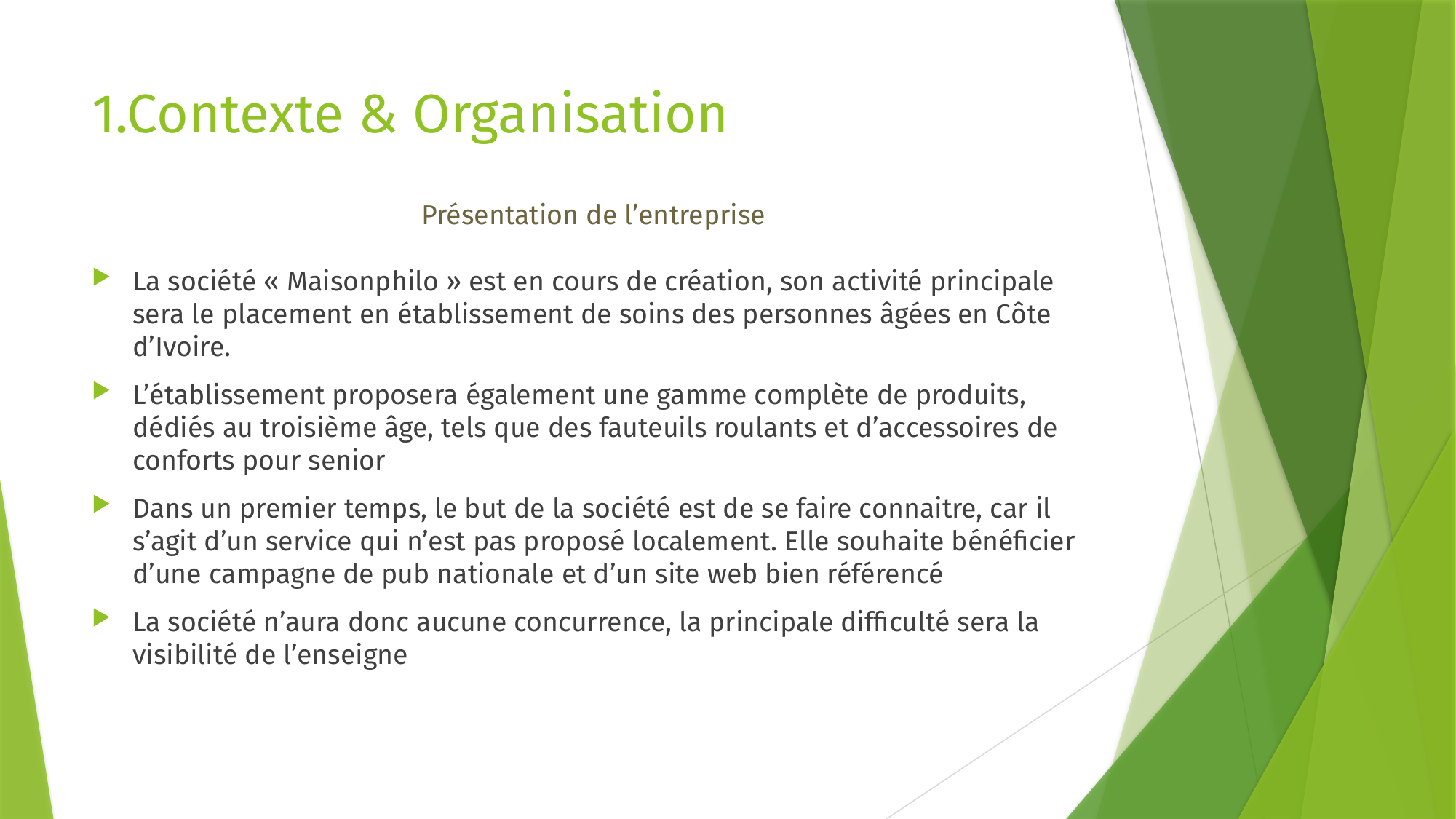

# 1.Contexte & Organisation
Présentation de l’entreprise
La société « Maisonphilo » est en cours de création, son activité principale sera le placement en établissement de soins des personnes âgées en Côte d’Ivoire.
L’établissement proposera également une gamme complète de produits, dédiés au troisième âge, tels que des fauteuils roulants et d’accessoires de conforts pour senior
Dans un premier temps, le but de la société est de se faire connaitre, car il s’agit d’un service qui n’est pas proposé localement. Elle souhaite bénéficier d’une campagne de pub nationale et d’un site web bien référencé
La société n’aura donc aucune concurrence, la principale difficulté sera la visibilité de l’enseigne